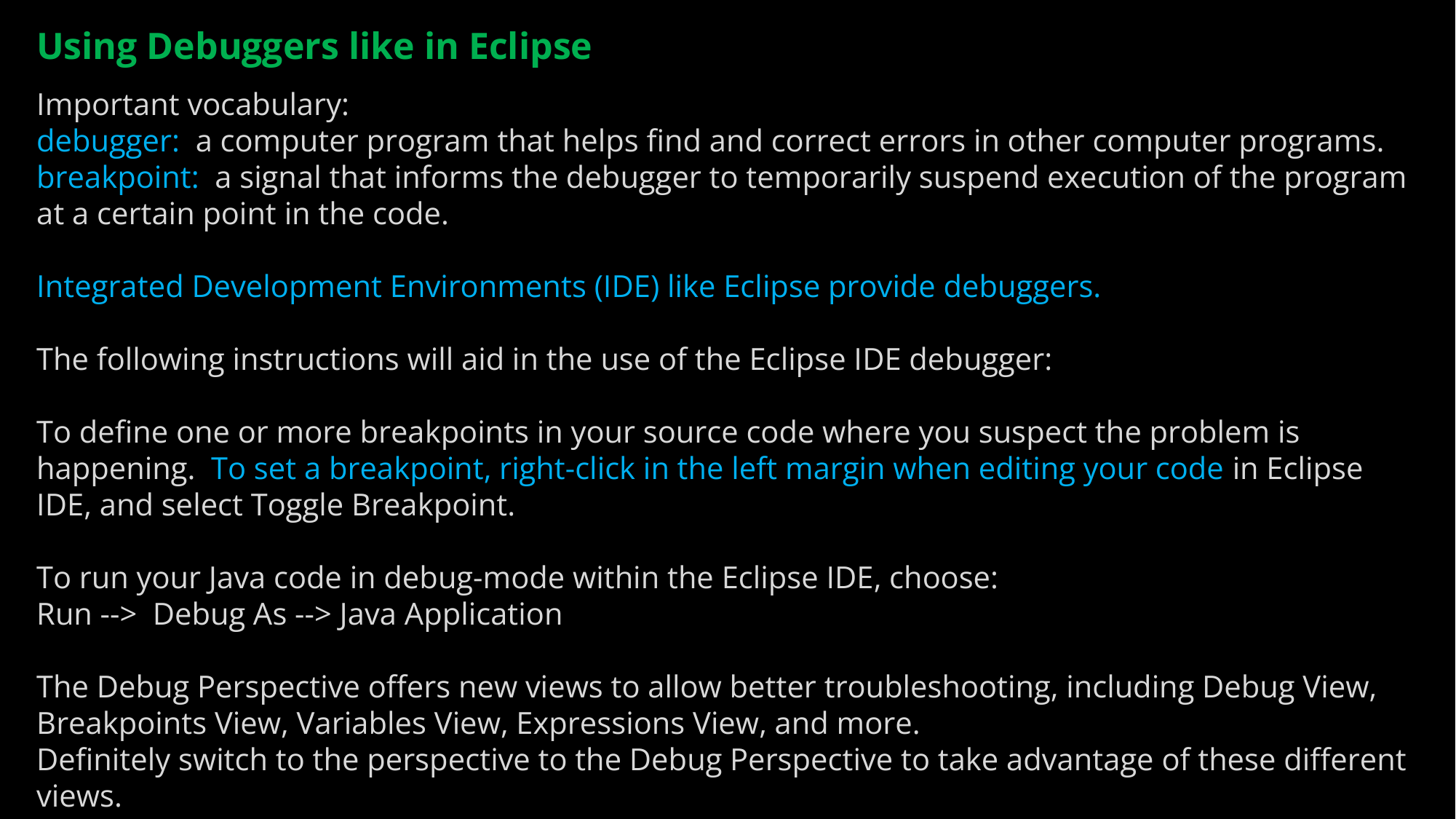

Using Debuggers like in Eclipse
Important vocabulary:
debugger:  a computer program that helps find and correct errors in other computer programs.
breakpoint:  a signal that informs the debugger to temporarily suspend execution of the program at a certain point in the code.

Integrated Development Environments (IDE) like Eclipse provide debuggers.

The following instructions will aid in the use of the Eclipse IDE debugger:

To define one or more breakpoints in your source code where you suspect the problem is happening.  To set a breakpoint, right-click in the left margin when editing your code in Eclipse IDE, and select Toggle Breakpoint.

To run your Java code in debug-mode within the Eclipse IDE, choose:
Run -->  Debug As --> Java Application

The Debug Perspective offers new views to allow better troubleshooting, including Debug View, Breakpoints View, Variables View, Expressions View, and more.
Definitely switch to the perspective to the Debug Perspective to take advantage of these different views.